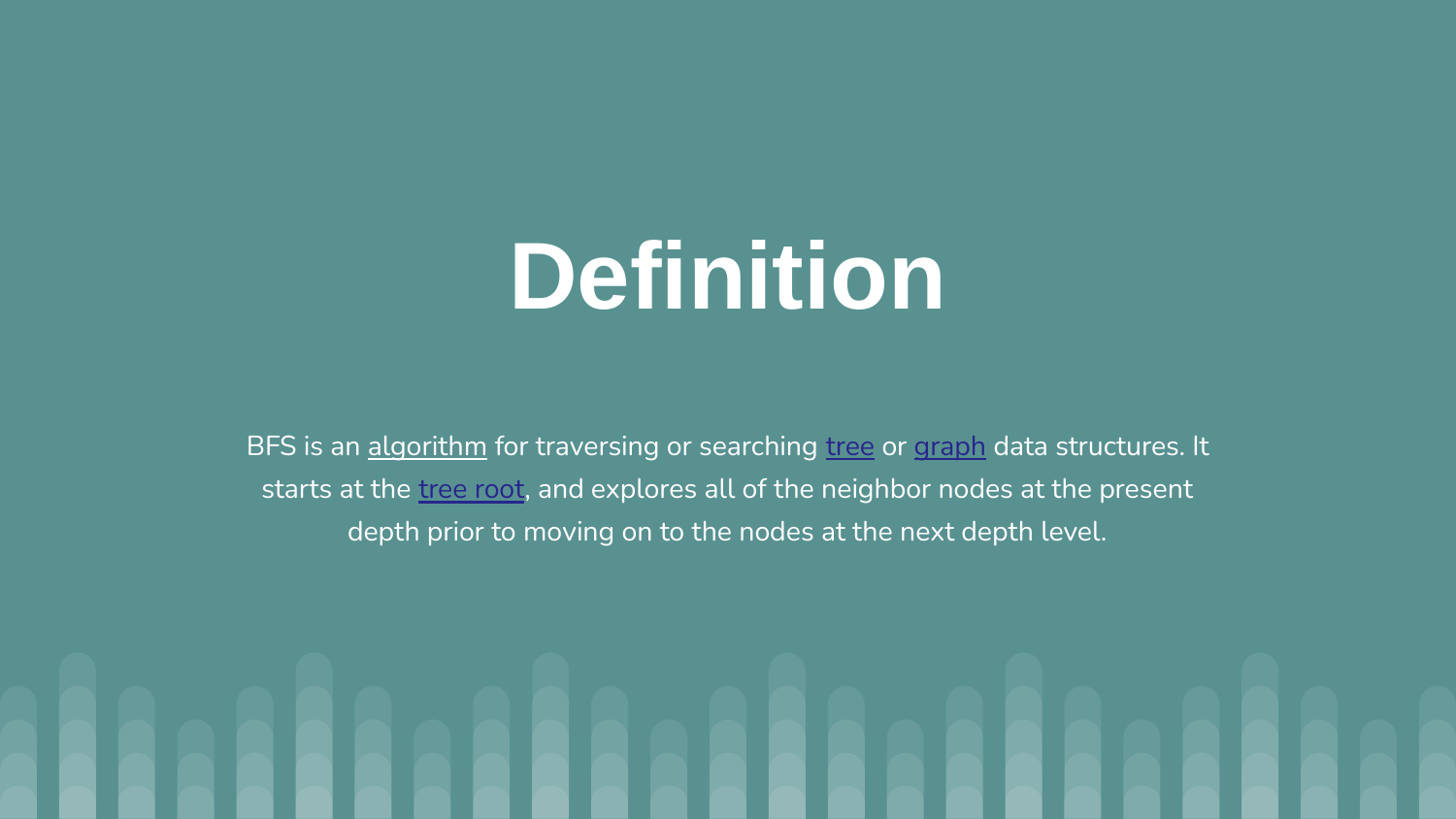

# Definition
BFS is an algorithm for traversing or searching tree or graph data structures. It starts at the tree root, and explores all of the neighbor nodes at the present depth prior to moving on to the nodes at the next depth level.